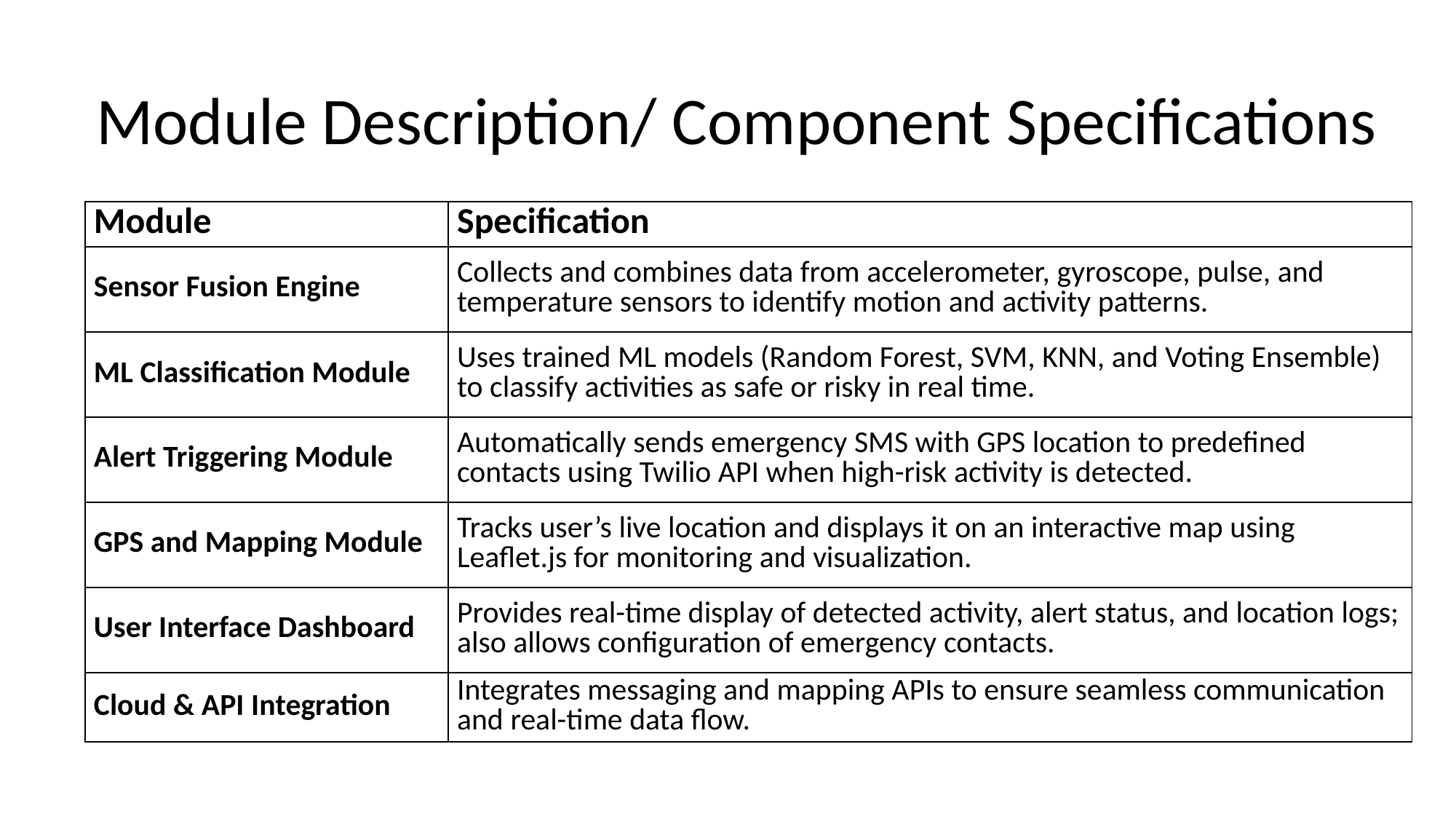

# Module Description/ Component Specifications
| Module | Specification |
| --- | --- |
| Sensor Fusion Engine | Collects and combines data from accelerometer, gyroscope, pulse, and temperature sensors to identify motion and activity patterns. |
| ML Classification Module | Uses trained ML models (Random Forest, SVM, KNN, and Voting Ensemble) to classify activities as safe or risky in real time. |
| Alert Triggering Module | Automatically sends emergency SMS with GPS location to predefined contacts using Twilio API when high-risk activity is detected. |
| GPS and Mapping Module | Tracks user’s live location and displays it on an interactive map using Leaflet.js for monitoring and visualization. |
| User Interface Dashboard | Provides real-time display of detected activity, alert status, and location logs; also allows configuration of emergency contacts. |
| Cloud & API Integration | Integrates messaging and mapping APIs to ensure seamless communication and real-time data flow. |